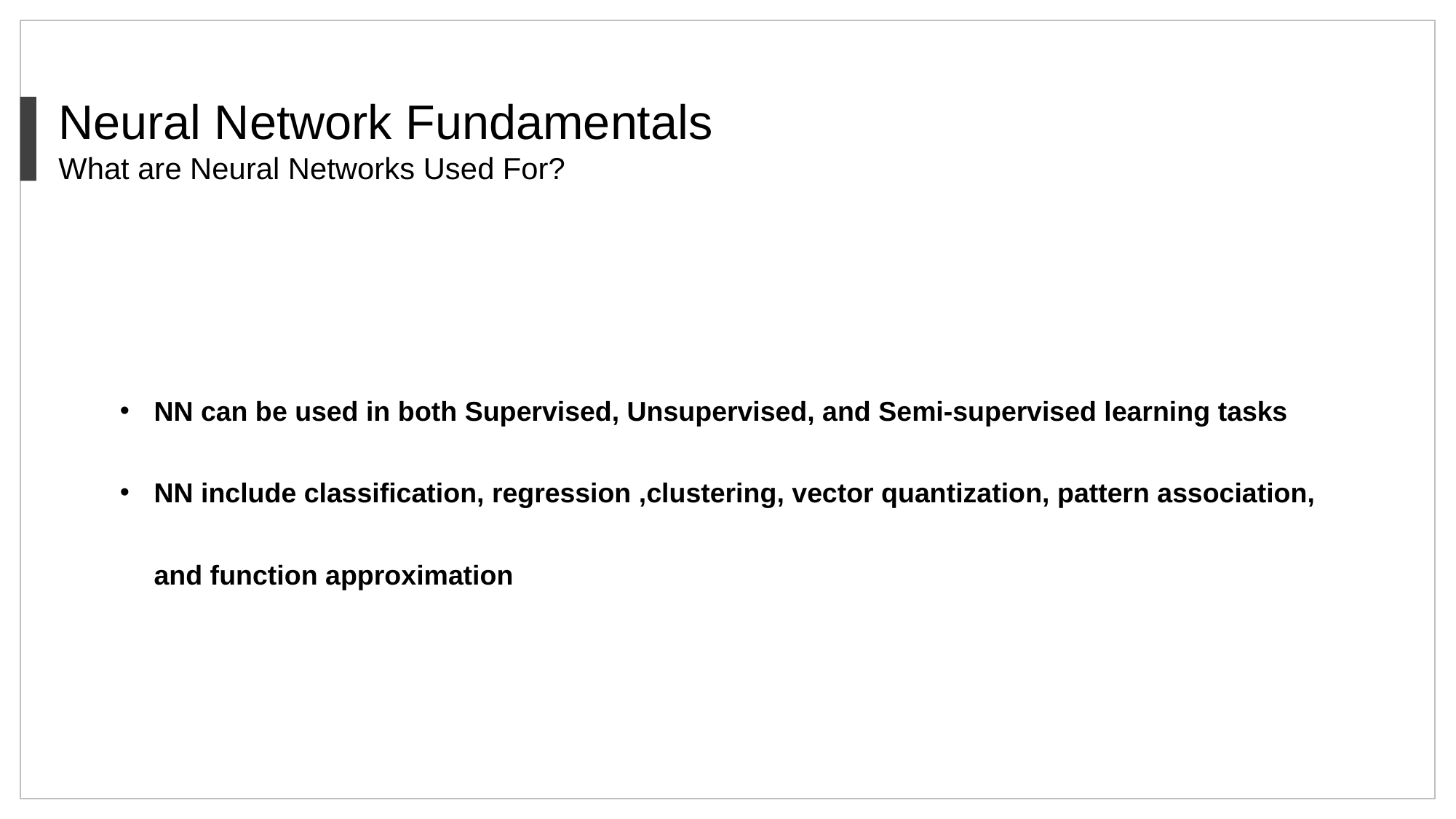

Neural Network Fundamentals
What are Neural Networks Used For?

NN can be used in both Supervised, Unsupervised, and Semi-supervised learning tasks
NN include classification, regression ,clustering, vector quantization, pattern association, and function approximation